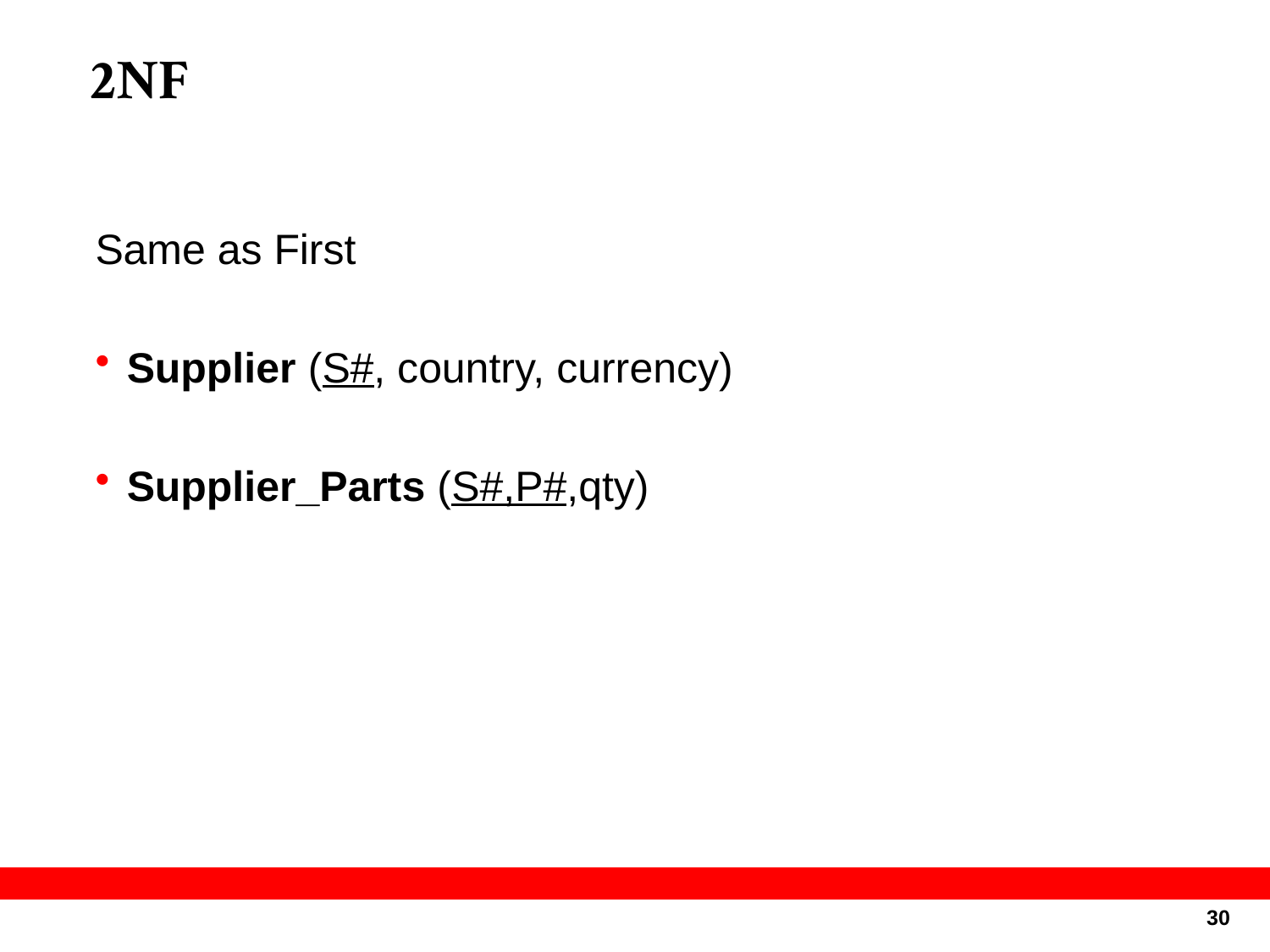

# 2NF
Same as First

Supplier (S#, country, currency)

Supplier_Parts (S#,P#,qty)